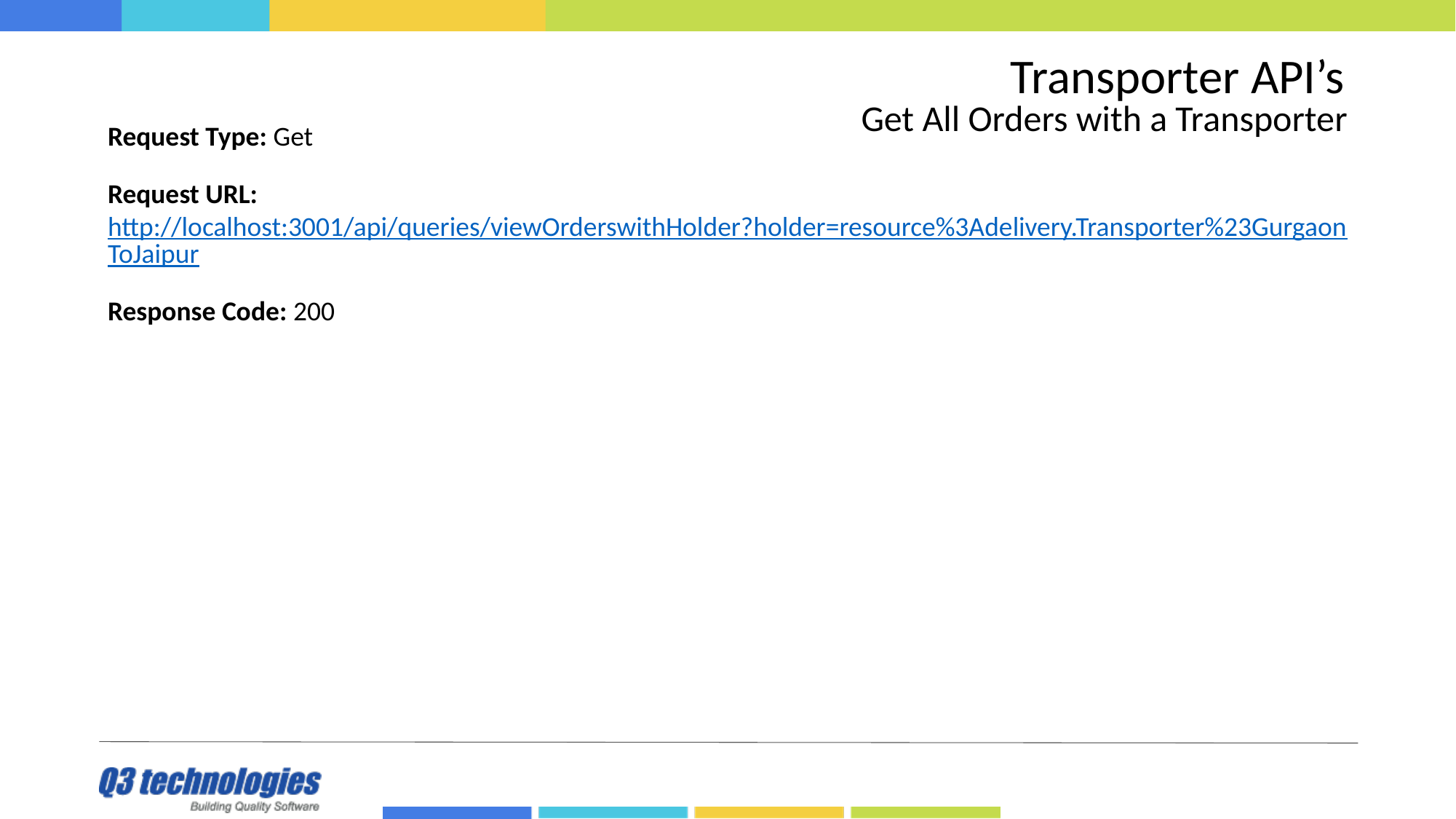

# Transporter API’s
Get All Orders with a Transporter
Request Type: Get
Request URL: http://localhost:3001/api/queries/viewOrderswithHolder?holder=resource%3Adelivery.Transporter%23GurgaonToJaipur
Response Code: 200